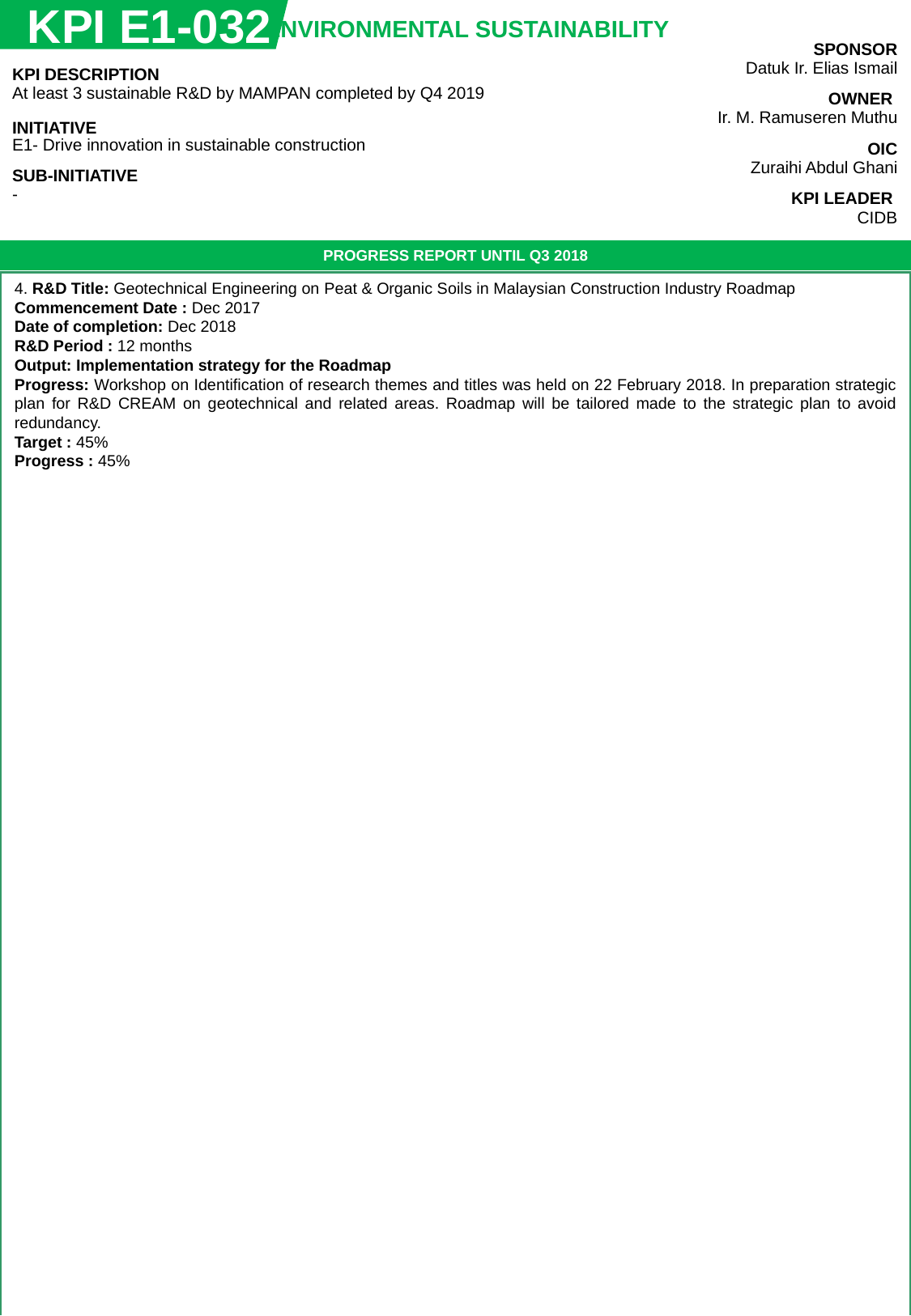

KPI E1-032
ENVIRONMENTAL SUSTAINABILITY
| SPONSOR Datuk Ir. Elias Ismail |
| --- |
| OWNER Ir. M. Ramuseren Muthu |
| OIC Zuraihi Abdul Ghani |
| KPI LEADER CIDB |
| KPI DESCRIPTION At least 3 sustainable R&D by MAMPAN completed by Q4 2019 |
| --- |
| INITIATIVE E1- Drive innovation in sustainable construction |
| SUB-INITIATIVE - |
PROGRESS REPORT UNTIL Q3 2018

4. R&D Title: Geotechnical Engineering on Peat & Organic Soils in Malaysian Construction Industry Roadmap
Commencement Date : Dec 2017
Date of completion: Dec 2018
R&D Period : 12 months
Output: Implementation strategy for the Roadmap
Progress: Workshop on Identification of research themes and titles was held on 22 February 2018. In preparation strategic plan for R&D CREAM on geotechnical and related areas. Roadmap will be tailored made to the strategic plan to avoid redundancy.
Target : 45%
Progress : 45%